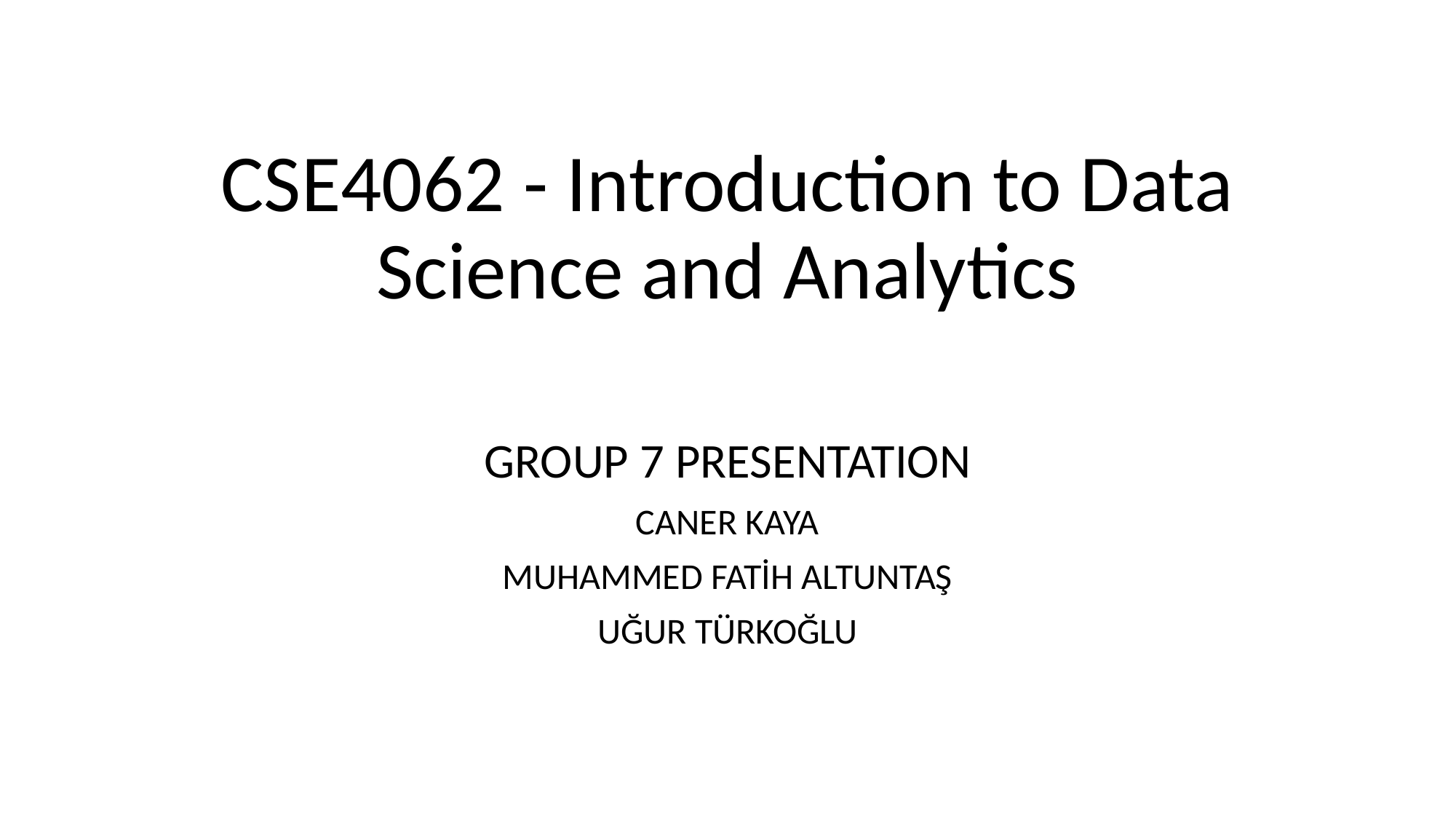

# CSE4062 - Introduction to Data Science and Analytics
GROUP 7 PRESENTATION
CANER KAYA
MUHAMMED FATİH ALTUNTAŞ
UĞUR TÜRKOĞLU